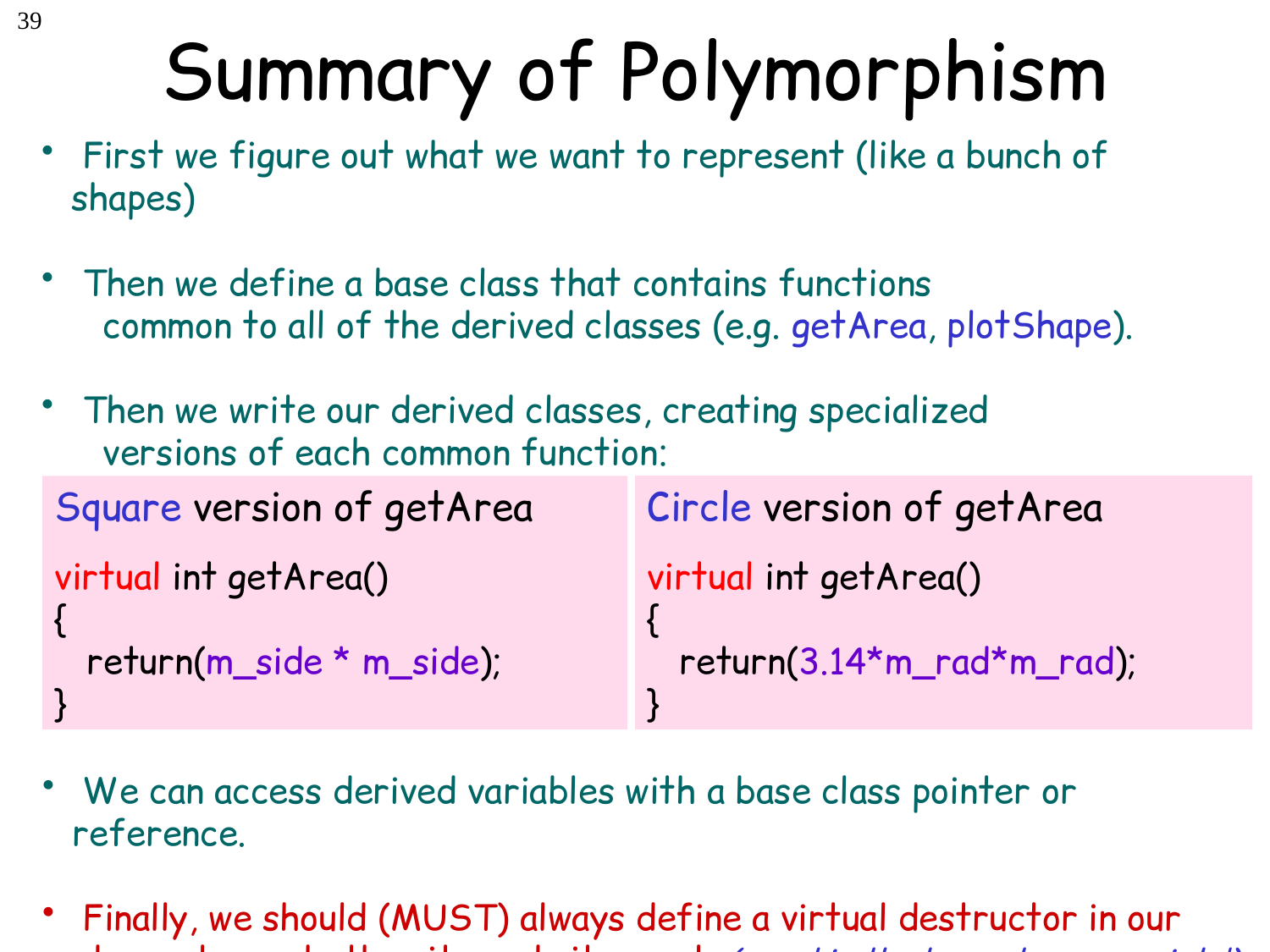

# Summary of Polymorphism
39
 First we figure out what we want to represent (like a bunch of shapes)

 Then we define a base class that contains functions
   common to all of the derived classes (e.g. getArea, plotShape).

 Then we write our derived classes, creating specialized
   versions of each common function:
Circle version of getArea

virtual int getArea()
{
   return(3.14*m_rad*m_rad);
}
Square version of getArea

virtual int getArea()
{
   return(m_side * m_side);
}
 We can access derived variables with a base class pointer or reference.

 Finally, we should (MUST) always define a virtual destructor in our
  base class, whether it needs it or not. (no vd in the base class, no points!)